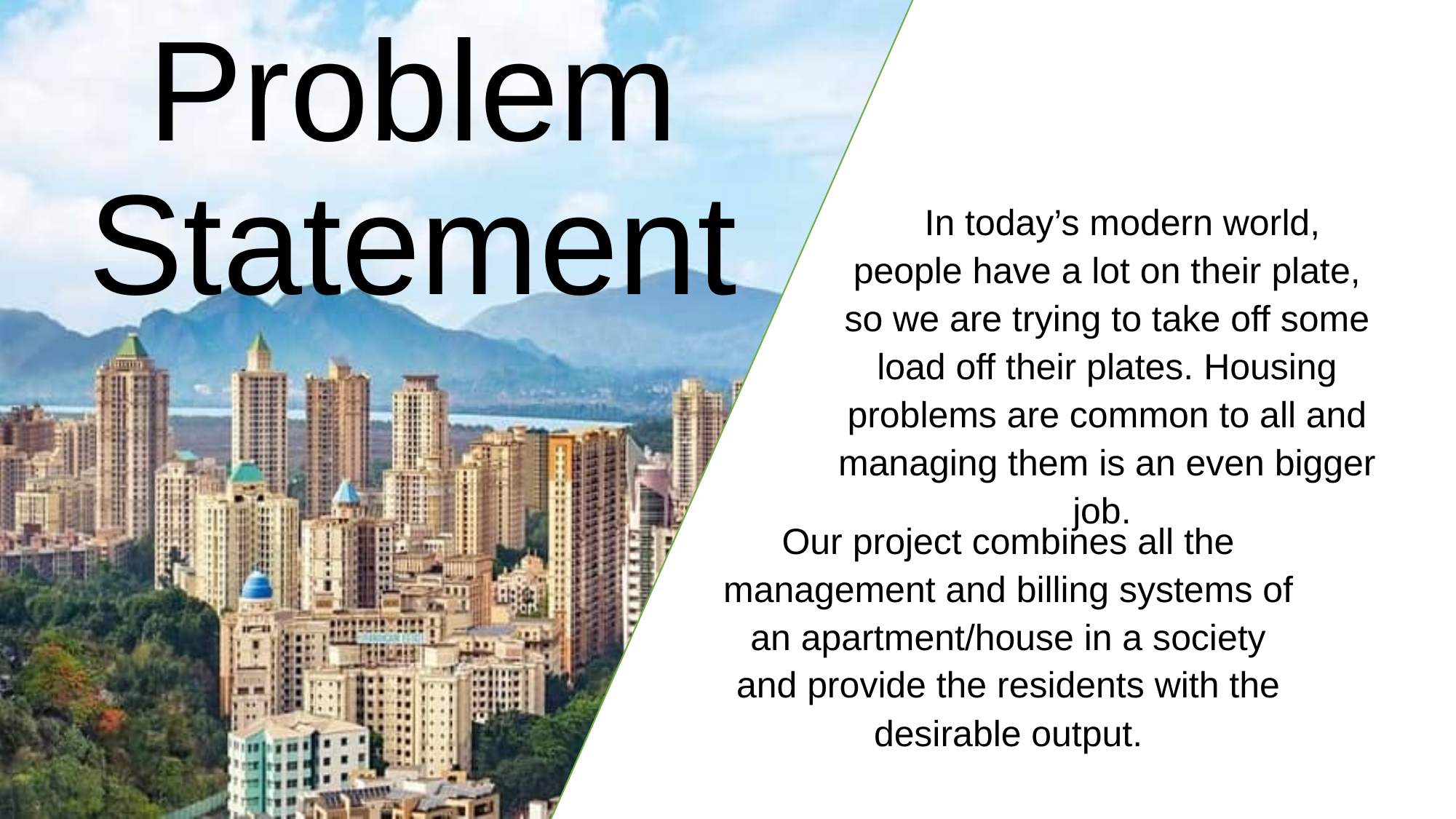

Problem
Statement
   In today’s modern world, people have a lot on their plate, so we are trying to take off some load off their plates. Housing problems are common to all and managing them is an even bigger job.
Our project combines all the management and billing systems of an apartment/house in a society and provide the residents with the desirable output.